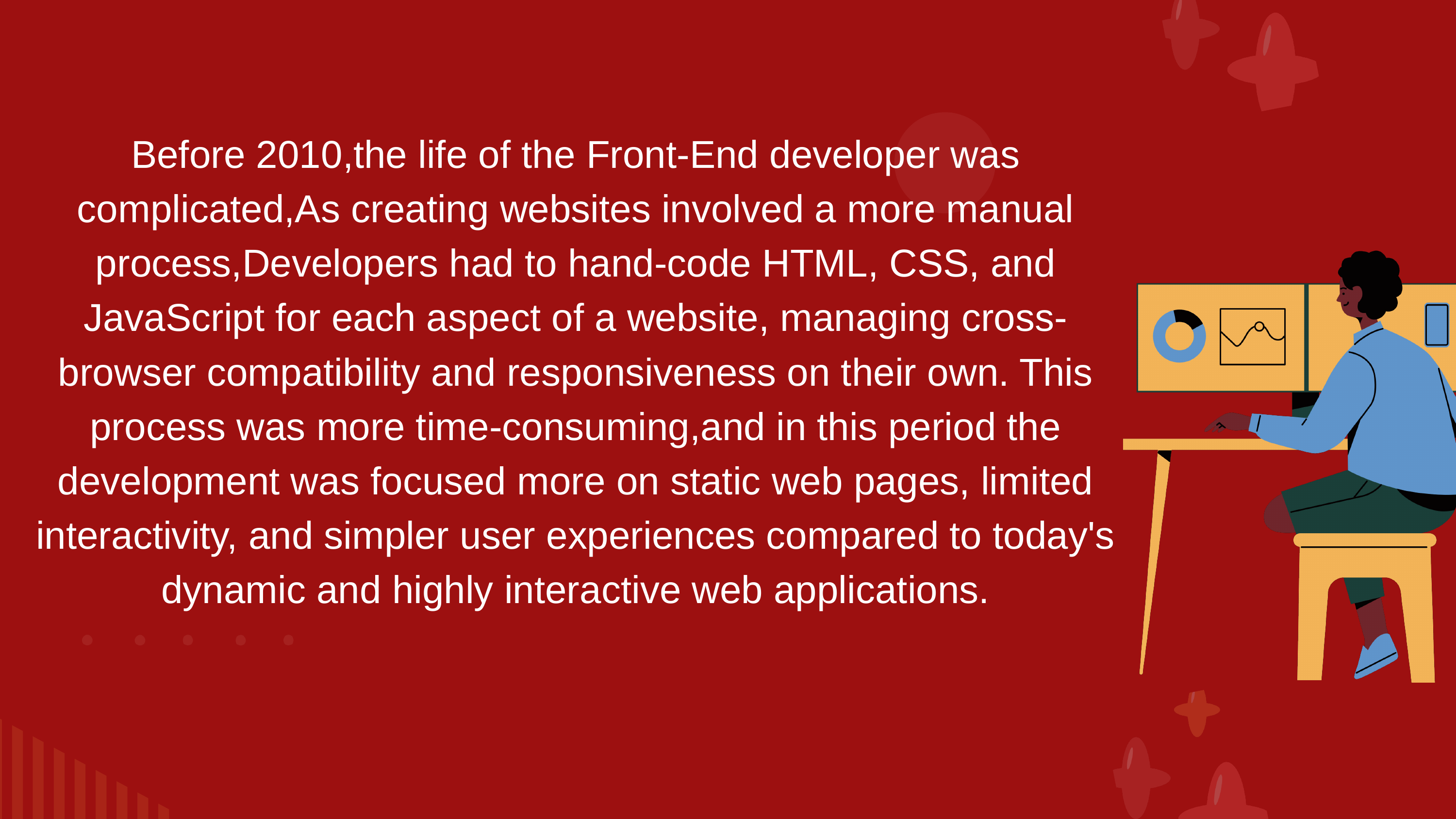

Before 2010,the life of the Front-End developer was complicated,As creating websites involved a more manual process,Developers had to hand-code HTML, CSS, and JavaScript for each aspect of a website, managing cross-browser compatibility and responsiveness on their own. This process was more time-consuming,and in this period the development was focused more on static web pages, limited interactivity, and simpler user experiences compared to today's dynamic and highly interactive web applications.